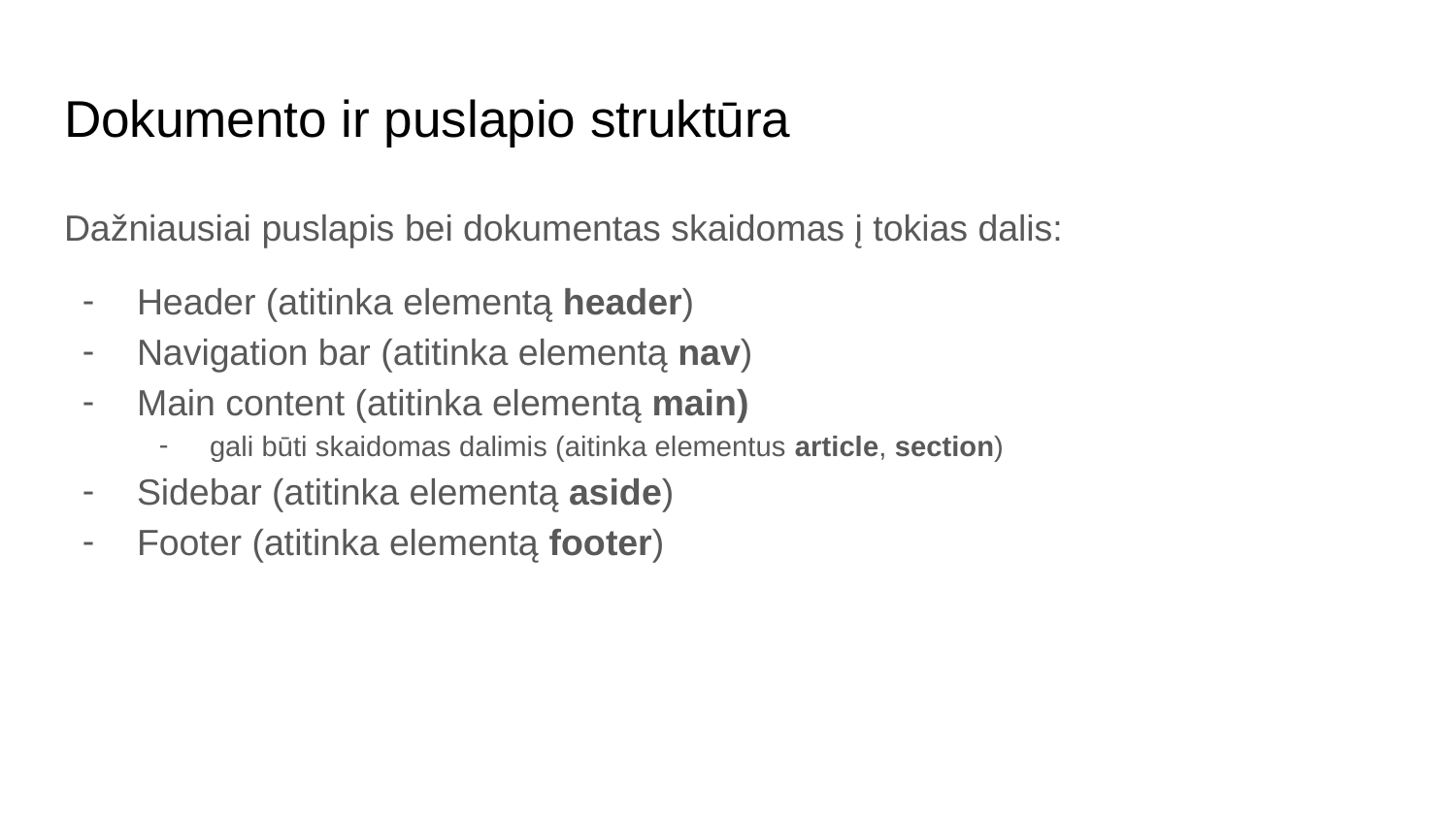

# Dokumento ir puslapio struktūra
Dažniausiai puslapis bei dokumentas skaidomas į tokias dalis:
Header (atitinka elementą header)
Navigation bar (atitinka elementą nav)
Main content (atitinka elementą main)
gali būti skaidomas dalimis (aitinka elementus article, section)
Sidebar (atitinka elementą aside)
Footer (atitinka elementą footer)